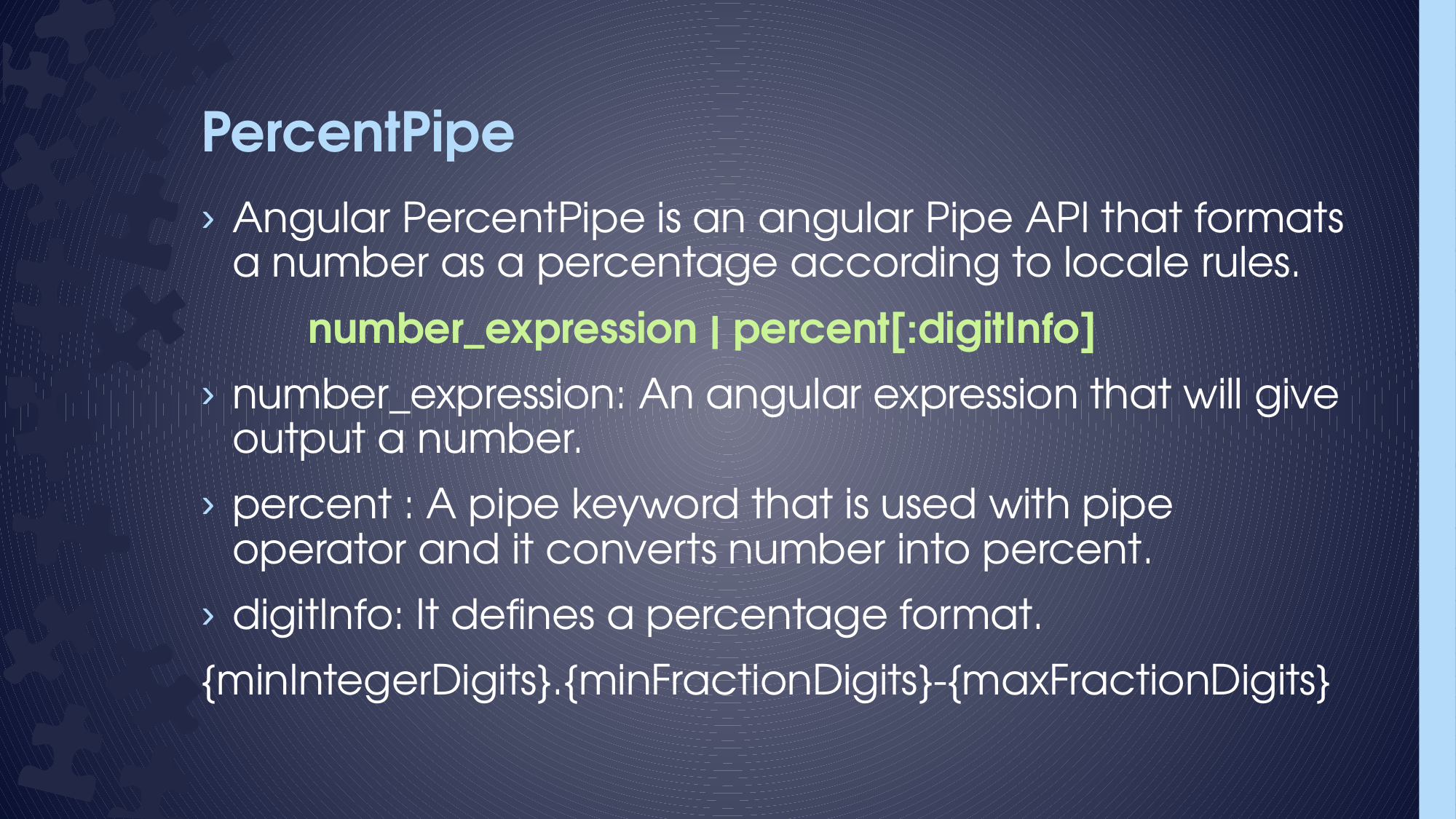

# PercentPipe
Angular PercentPipe is an angular Pipe API that formats a number as a percentage according to locale rules.
	number_expression | percent[:digitInfo]
number_expression: An angular expression that will give output a number.
percent : A pipe keyword that is used with pipe operator and it converts number into percent.
digitInfo: It defines a percentage format.
{minIntegerDigits}.{minFractionDigits}-{maxFractionDigits}